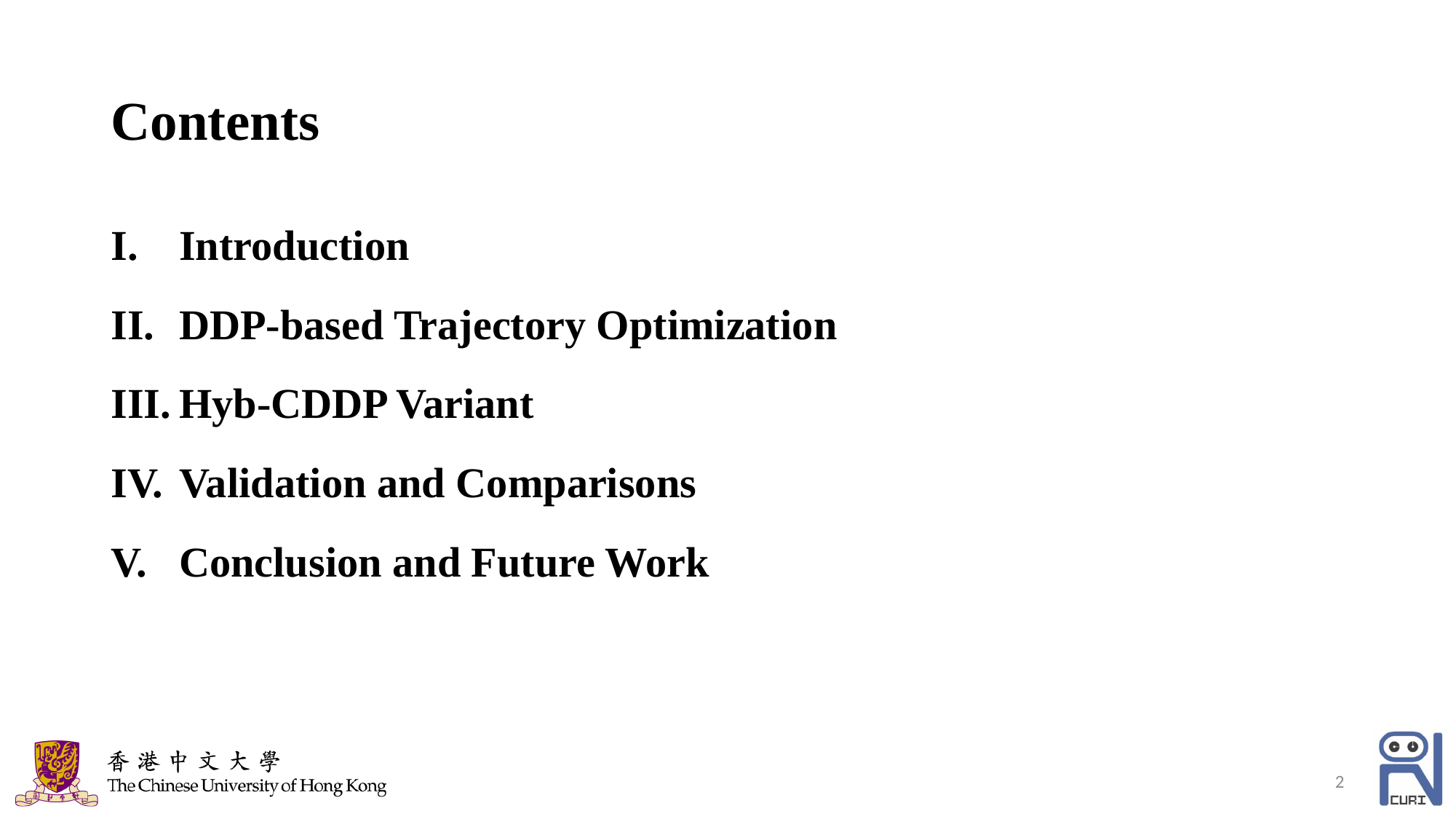

# Contents
Introduction
DDP-based Trajectory Optimization
Hyb-CDDP Variant
Validation and Comparisons
Conclusion and Future Work
2